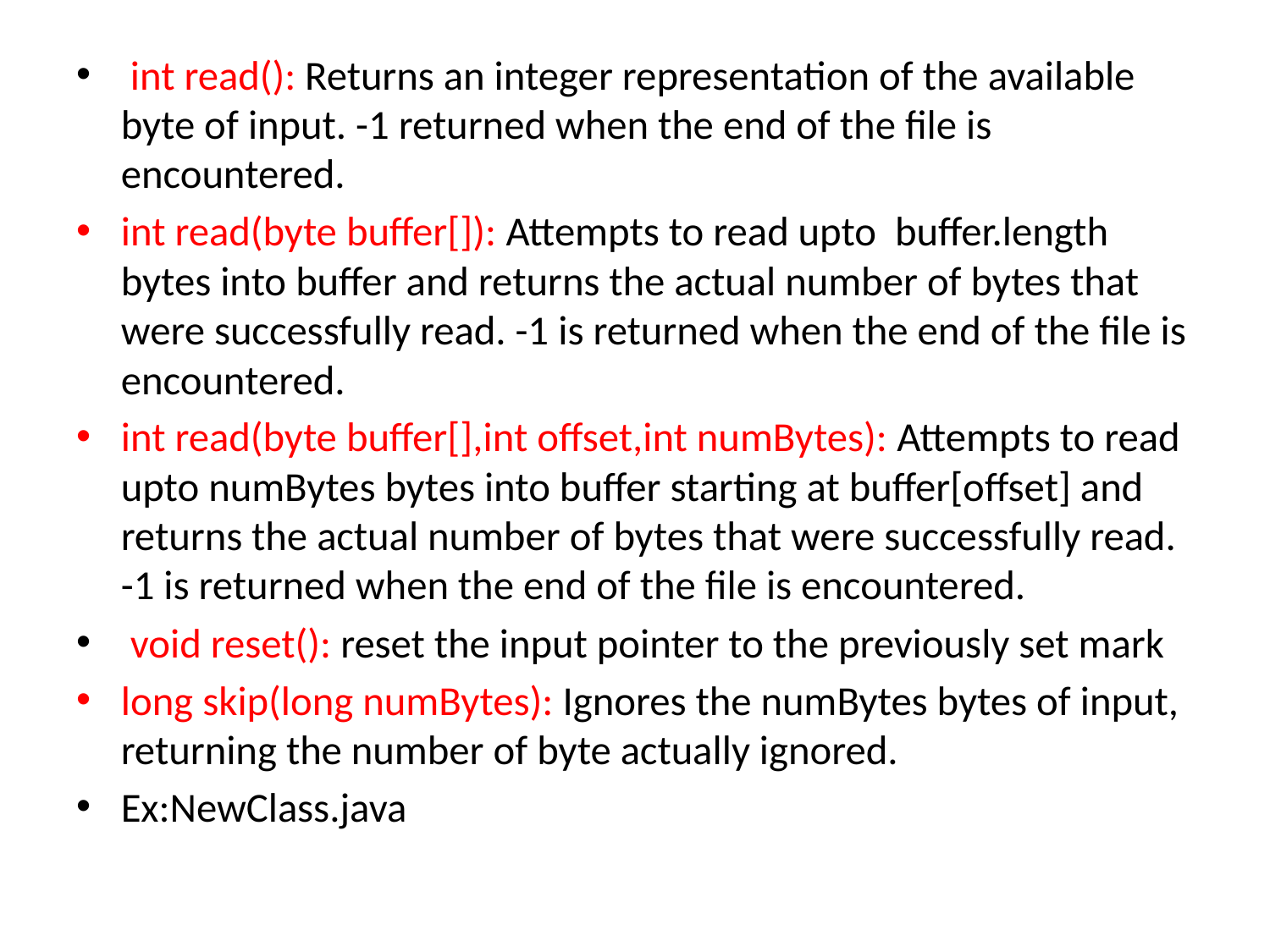

int read(): Returns an integer representation of the available byte of input. -1 returned when the end of the file is encountered.
int read(byte buffer[]): Attempts to read upto  buffer.length bytes into buffer and returns the actual number of bytes that were successfully read. -1 is returned when the end of the file is encountered.
int read(byte buffer[],int offset,int numBytes): Attempts to read upto numBytes bytes into buffer starting at buffer[offset] and returns the actual number of bytes that were successfully read. -1 is returned when the end of the file is encountered.
 void reset(): reset the input pointer to the previously set mark
long skip(long numBytes): Ignores the numBytes bytes of input, returning the number of byte actually ignored.
Ex:NewClass.java